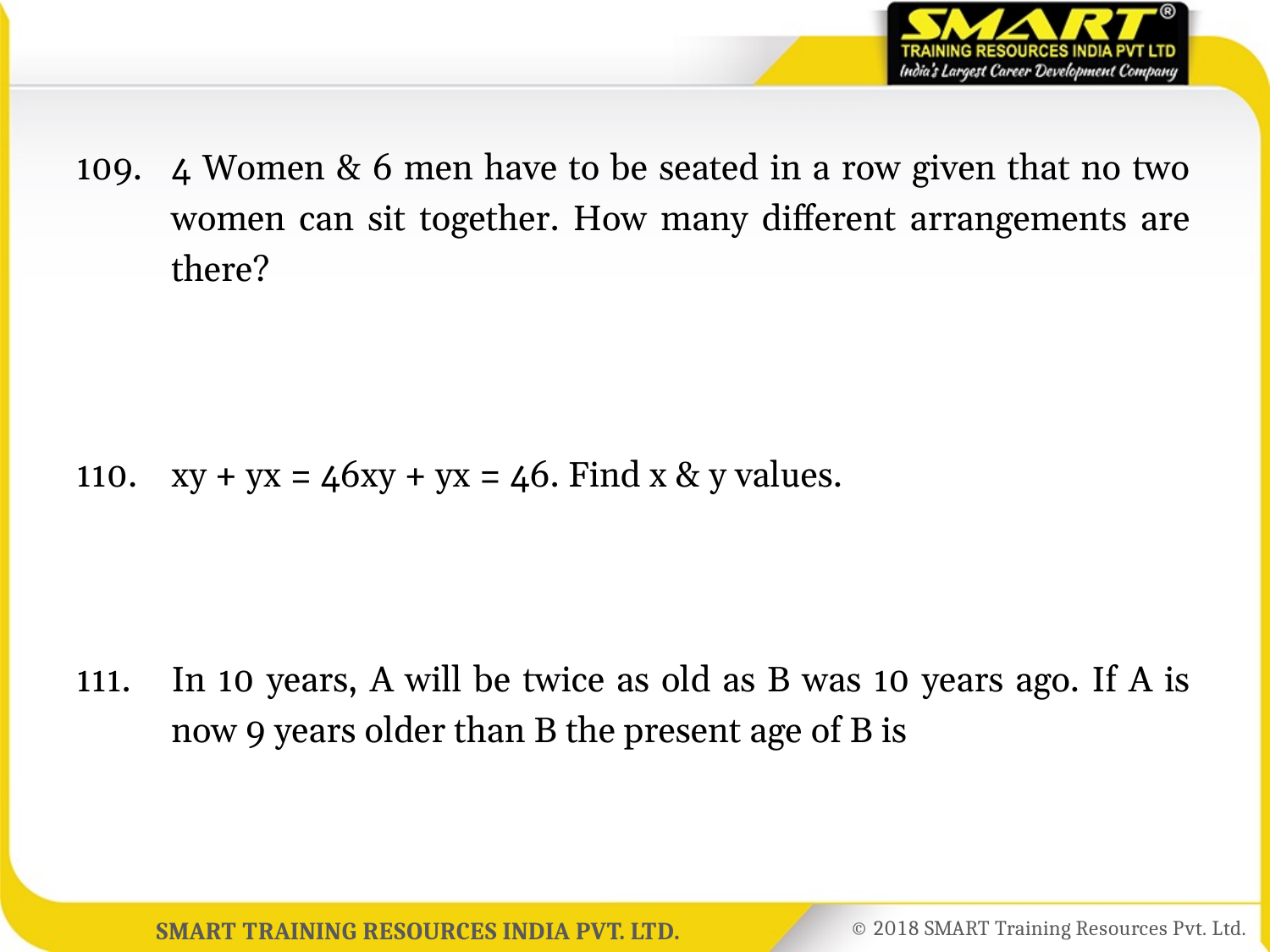

109.	4 Women & 6 men have to be seated in a row given that no two women can sit together. How many different arrangements are there?

110.	xy + yx = 46xy + yx = 46. Find x & y values.

111.	In 10 years, A will be twice as old as B was 10 years ago. If A is now 9 years older than B the present age of B is